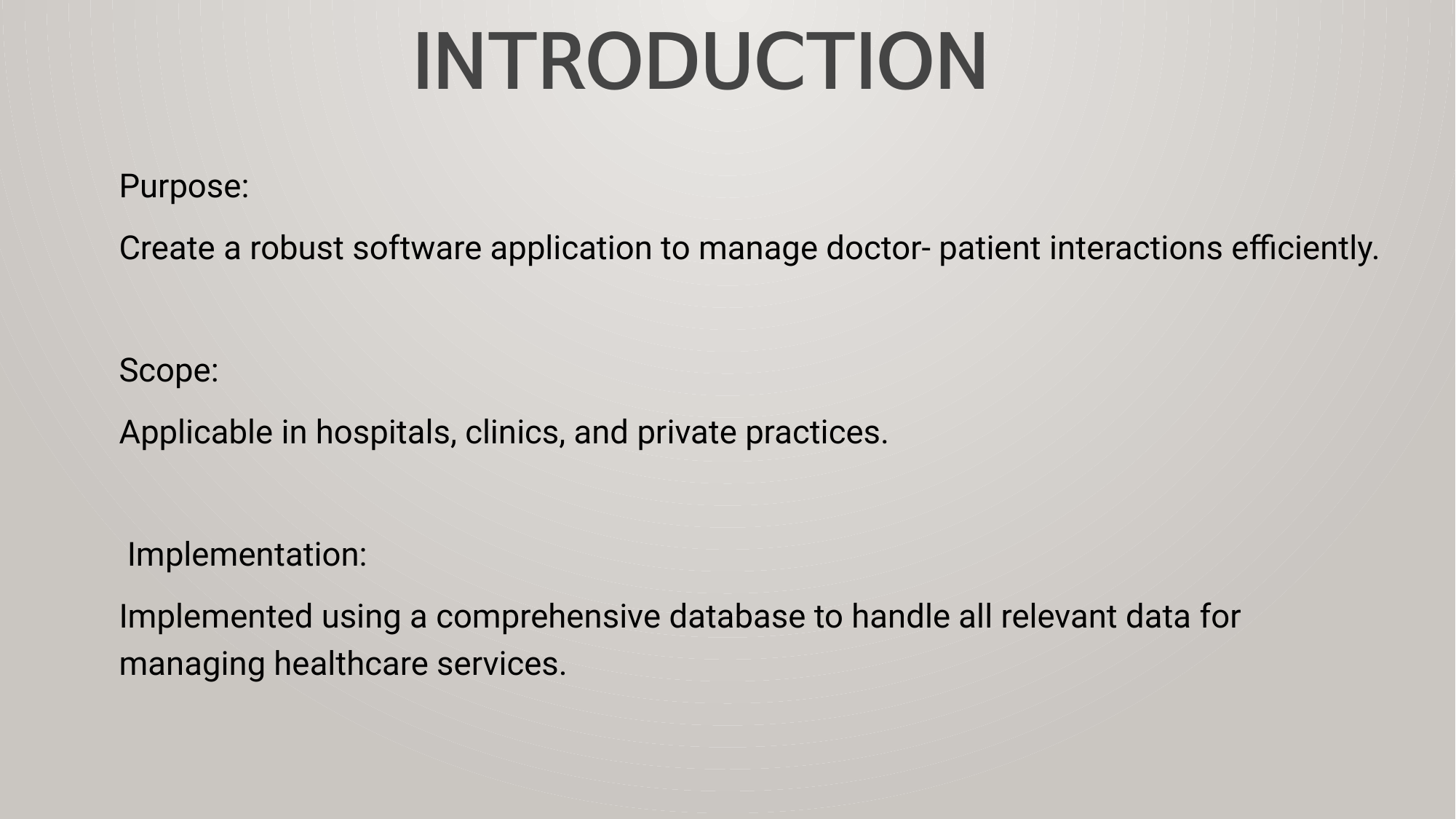

# introduction
Purpose:
Create a robust software application to manage doctor- patient interactions efficiently.

Scope:
Applicable in hospitals, clinics, and private practices.

 Implementation:
Implemented using a comprehensive database to handle all relevant data for managing healthcare services.